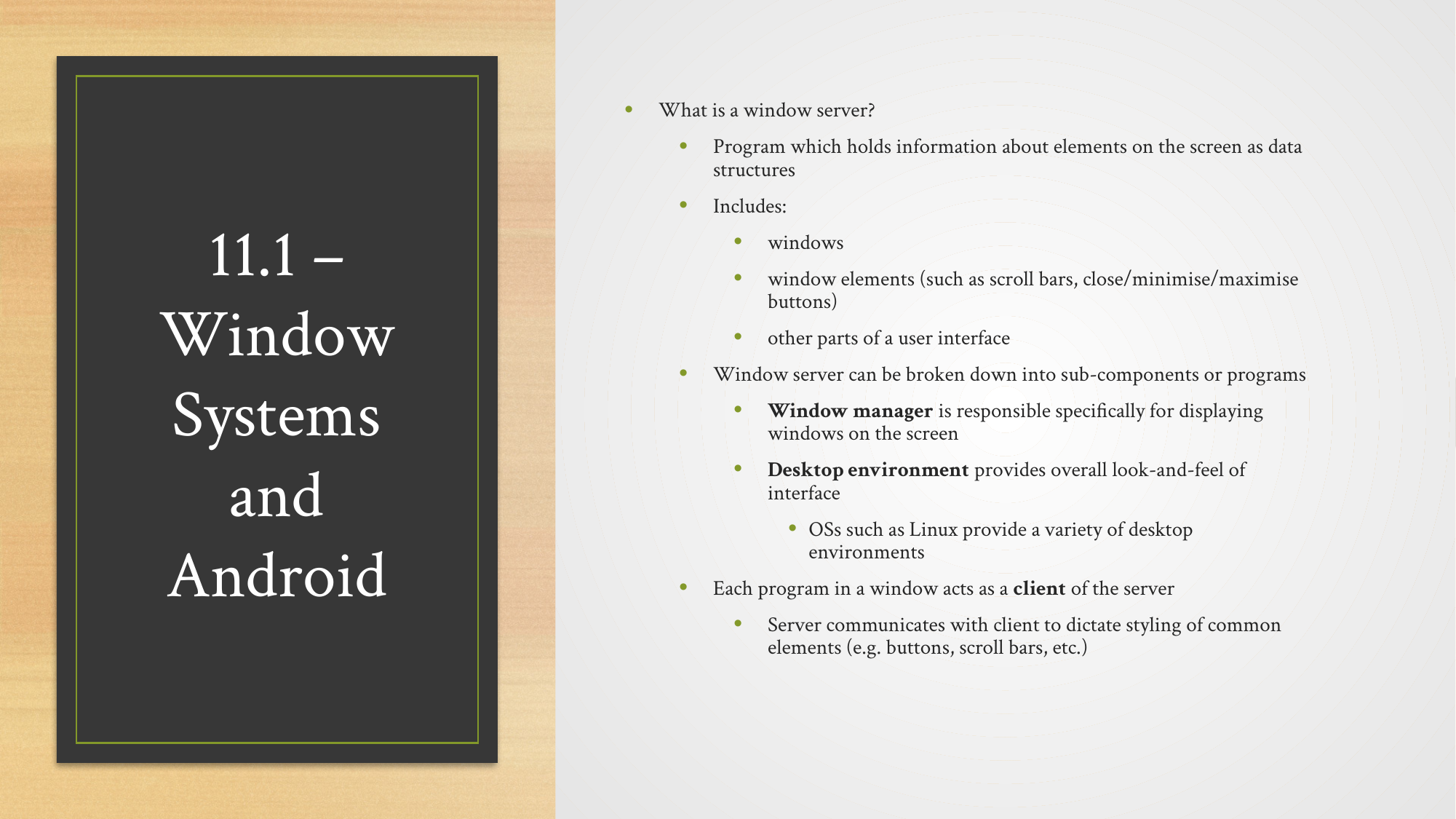

What is a window server?
Program which holds information about elements on the screen as data structures
Includes:
windows
window elements (such as scroll bars, close/minimise/maximise buttons)
other parts of a user interface
Window server can be broken down into sub-components or programs
Window manager is responsible specifically for displaying windows on the screen
Desktop environment provides overall look-and-feel of interface
OSs such as Linux provide a variety of desktop environments
Each program in a window acts as a client of the server
Server communicates with client to dictate styling of common elements (e.g. buttons, scroll bars, etc.)

# 11.1 – Window Systems and Android